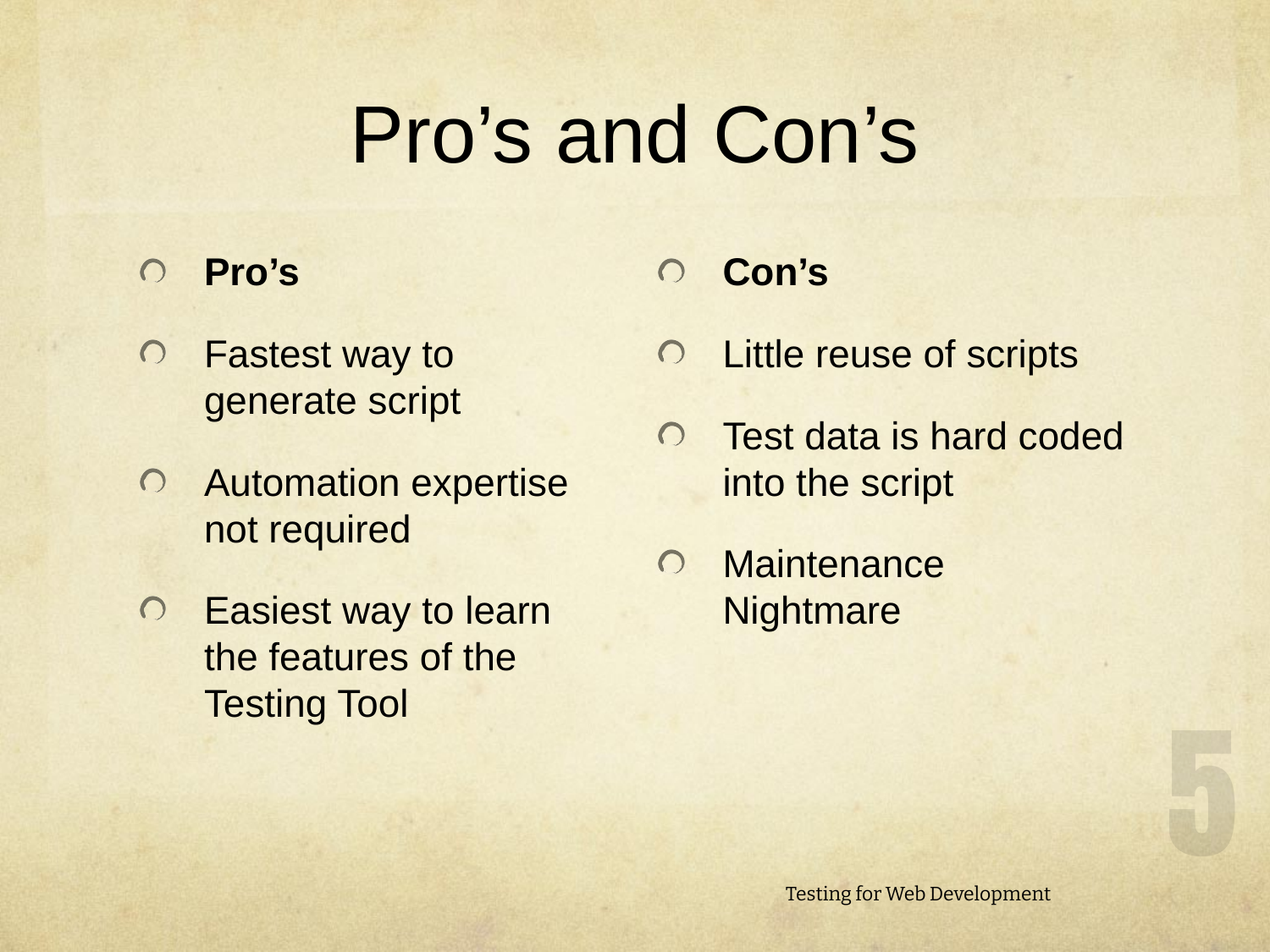

# Pro’s and Con’s
Pro’s
Fastest way to generate script
Automation expertise not required
Easiest way to learn the features of the Testing Tool

Con’s
Little reuse of scripts
Test data is hard coded into the script
Maintenance Nightmare

5
Testing for Web Development